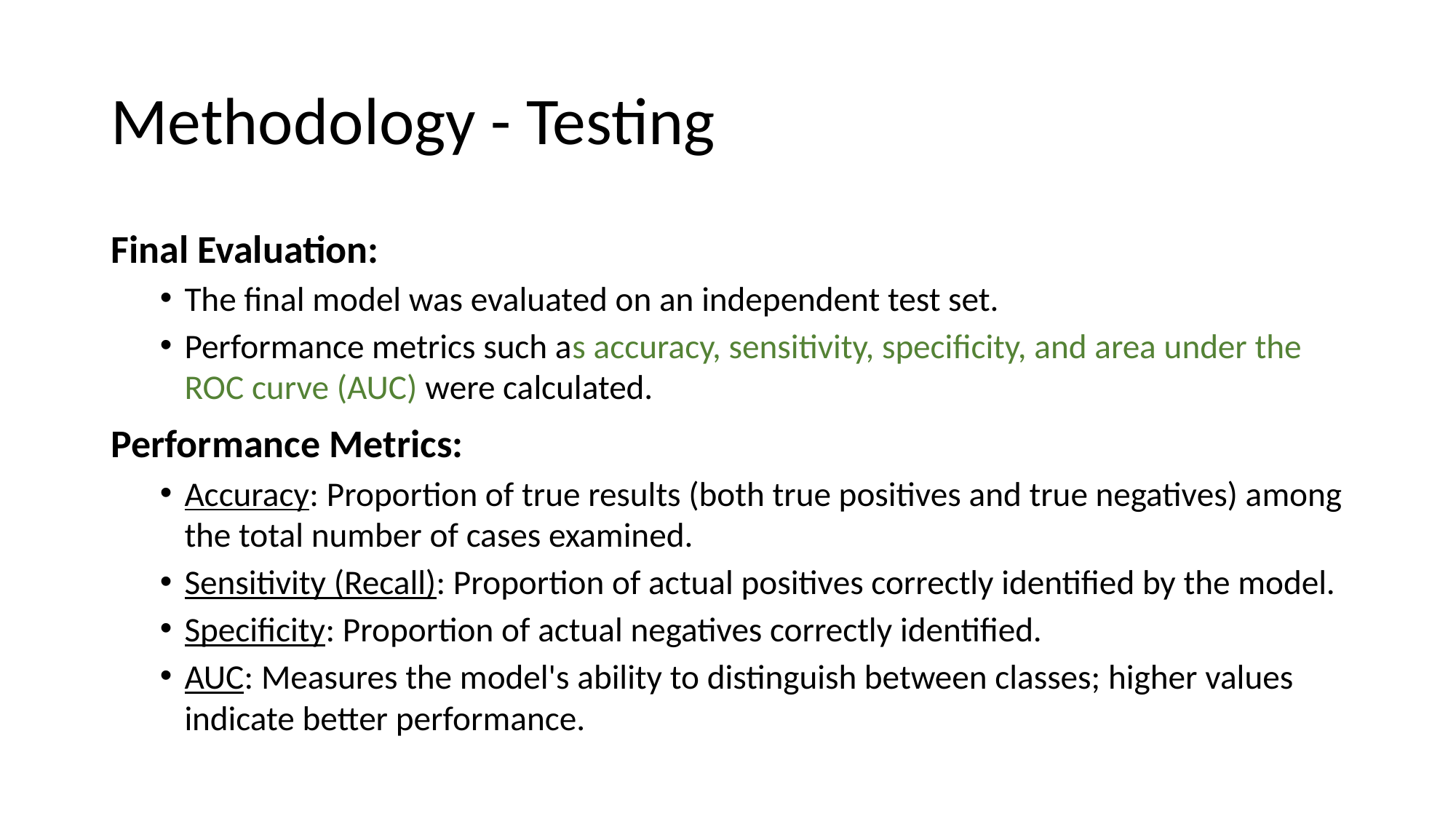

# Methodology - Testing
Final Evaluation:
The final model was evaluated on an independent test set.
Performance metrics such as accuracy, sensitivity, specificity, and area under the ROC curve (AUC) were calculated.
Performance Metrics:
Accuracy: Proportion of true results (both true positives and true negatives) among the total number of cases examined.
Sensitivity (Recall): Proportion of actual positives correctly identified by the model.
Specificity: Proportion of actual negatives correctly identified.
AUC: Measures the model's ability to distinguish between classes; higher values indicate better performance.